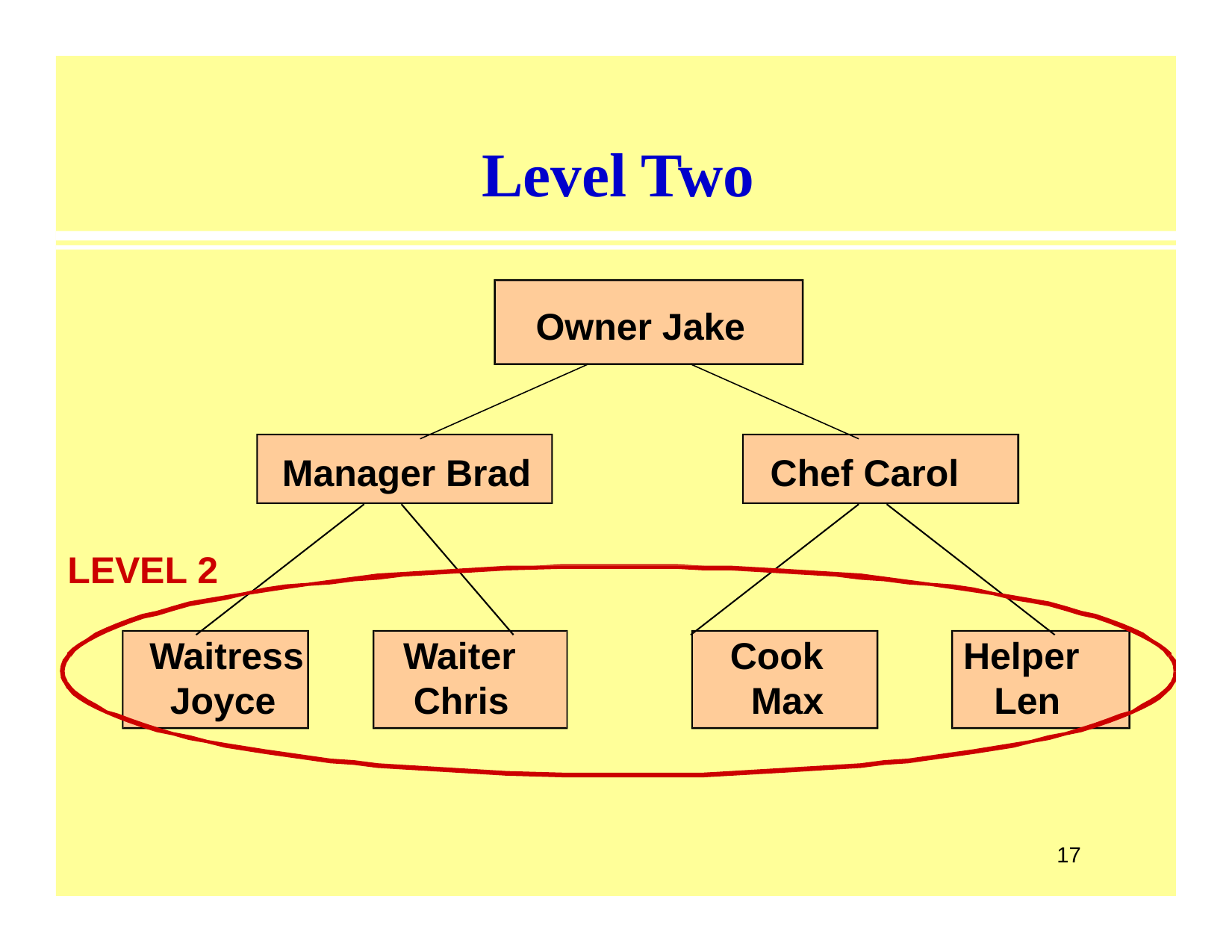

# Level Two

Owner Jake

Manager Brad
Chef Carol
LEVEL 2

Waitress  Joyce
Waiter  Chris
Cook  Max
Helper  Len
17